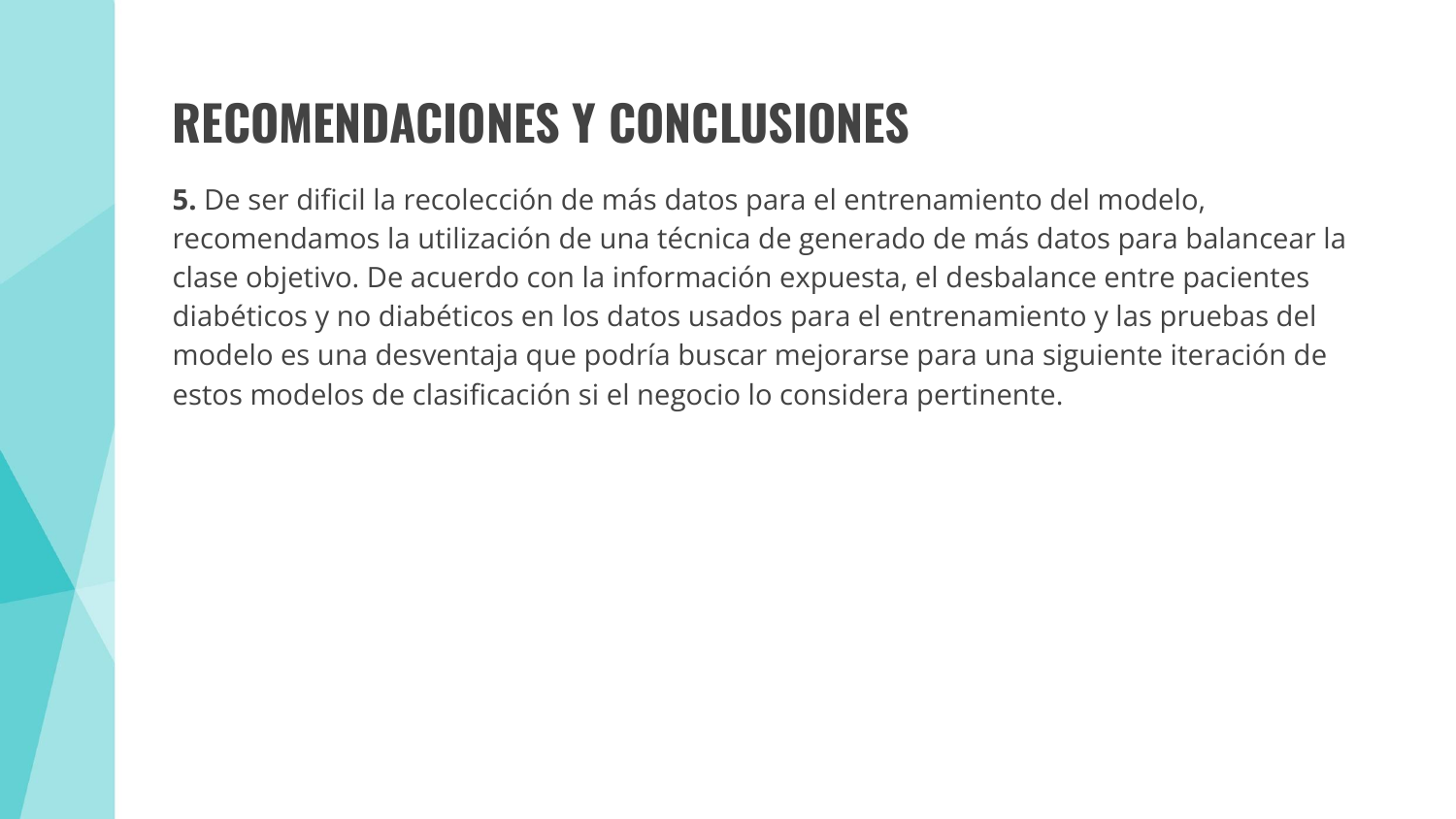

# RECOMENDACIONES Y CONCLUSIONES
5. De ser dificil la recolección de más datos para el entrenamiento del modelo, recomendamos la utilización de una técnica de generado de más datos para balancear la clase objetivo. De acuerdo con la información expuesta, el desbalance entre pacientes diabéticos y no diabéticos en los datos usados para el entrenamiento y las pruebas del modelo es una desventaja que podría buscar mejorarse para una siguiente iteración de estos modelos de clasificación si el negocio lo considera pertinente.